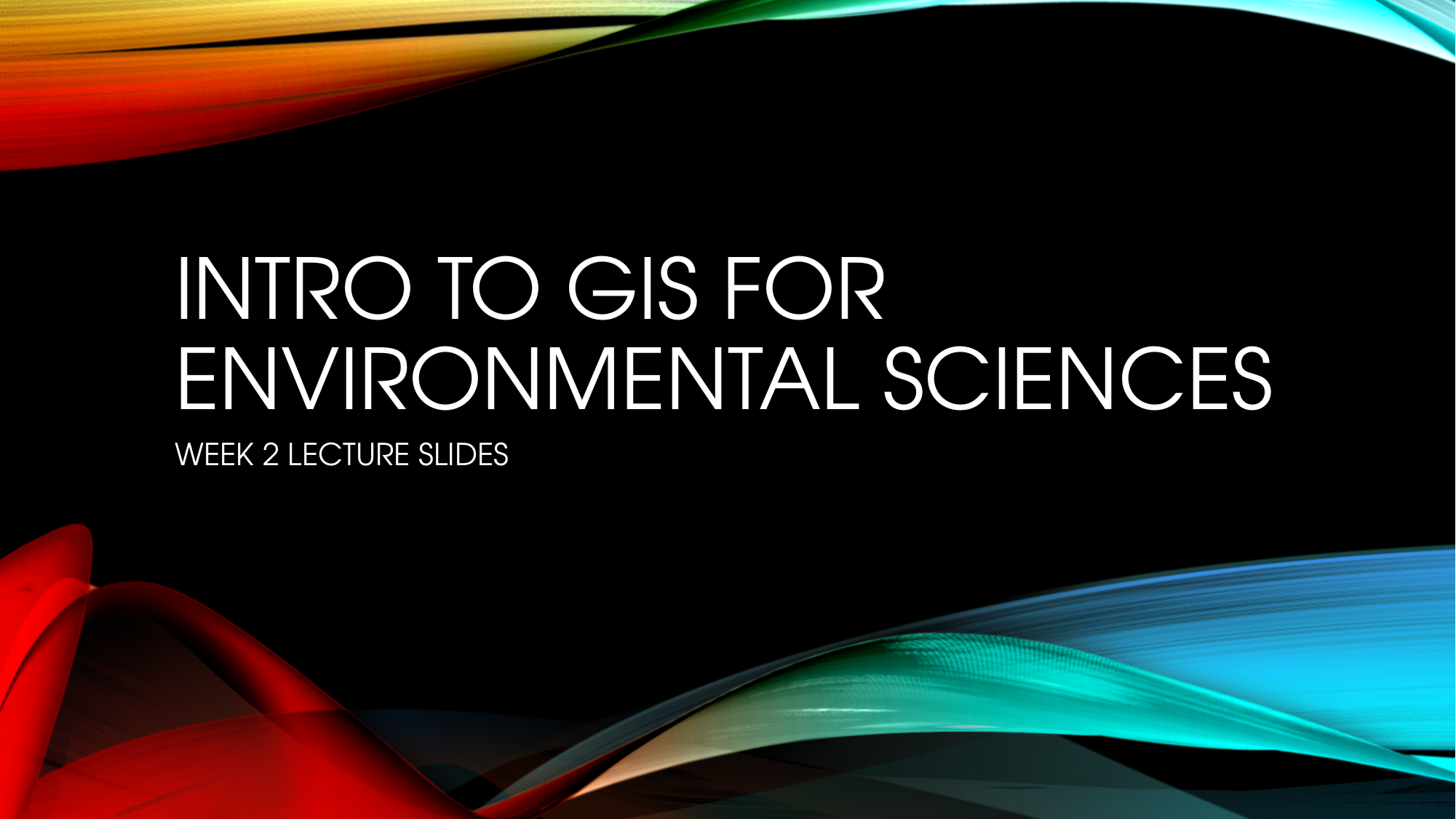

# Intro to gis for environmental sciences
WEEK 2 LECTURE SLIDES